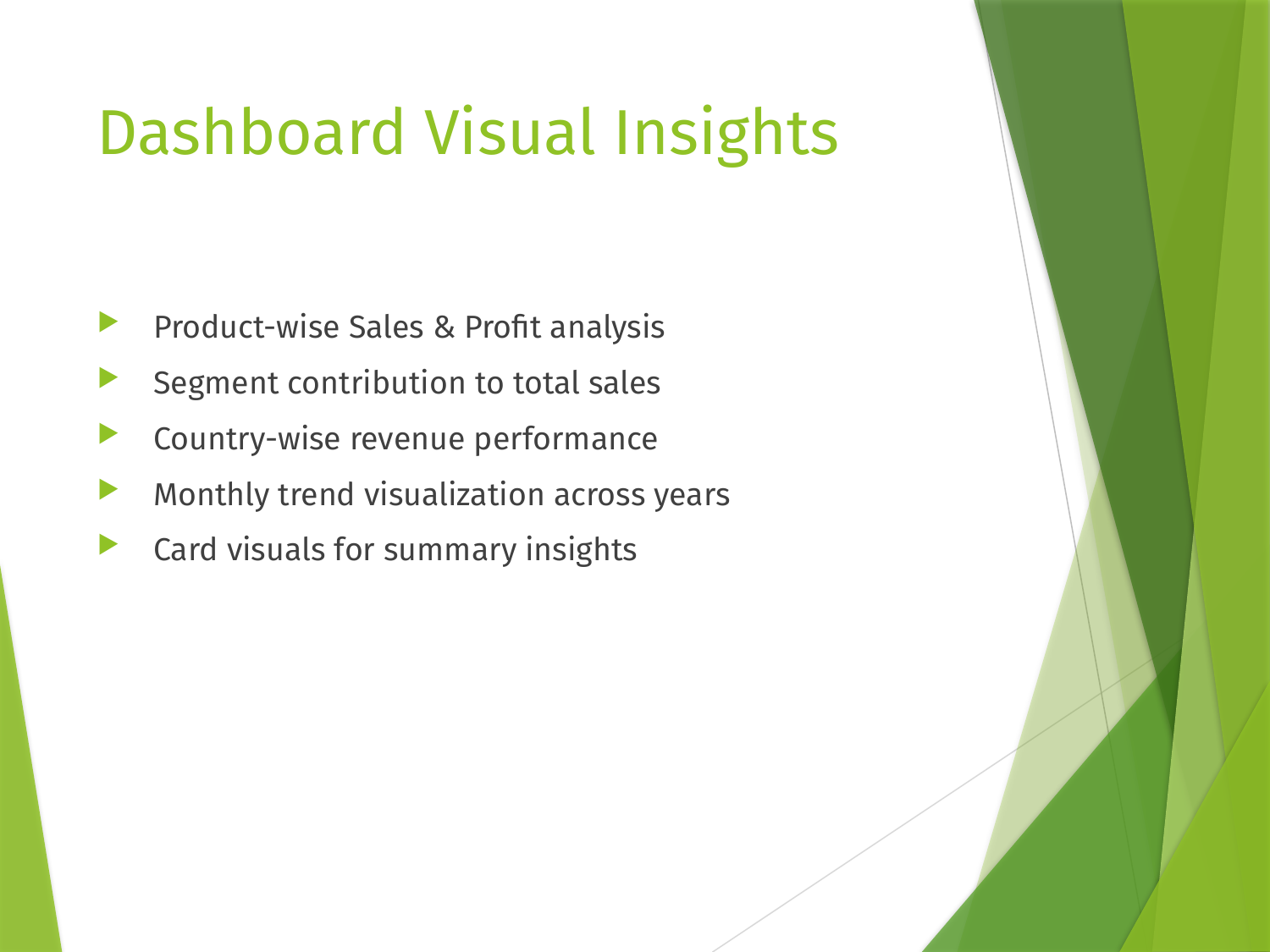

# Dashboard Visual Insights
 Product-wise Sales & Profit analysis
 Segment contribution to total sales
 Country-wise revenue performance
 Monthly trend visualization across years
 Card visuals for summary insights